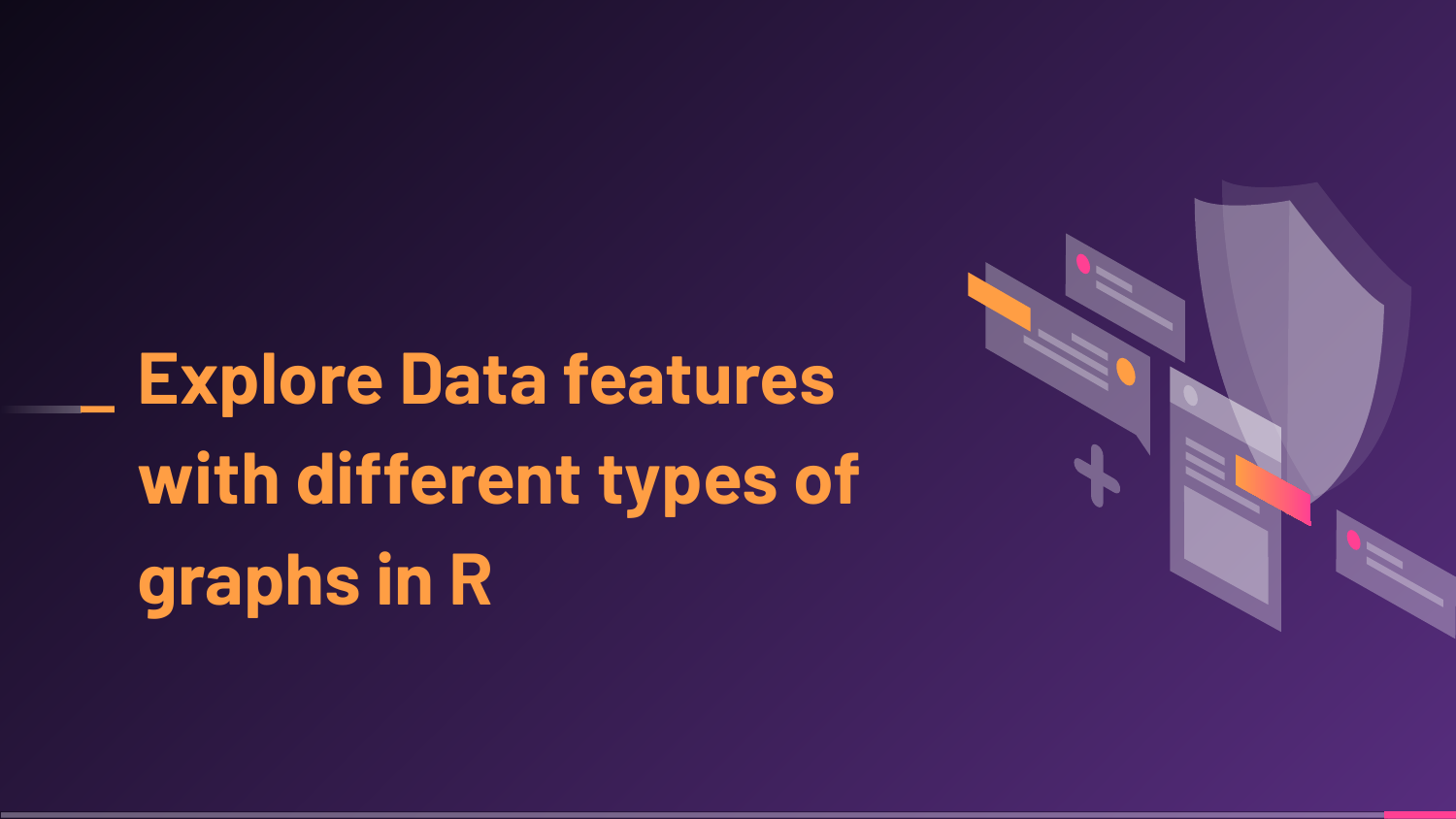

# Explore Data features with different types of graphs in R